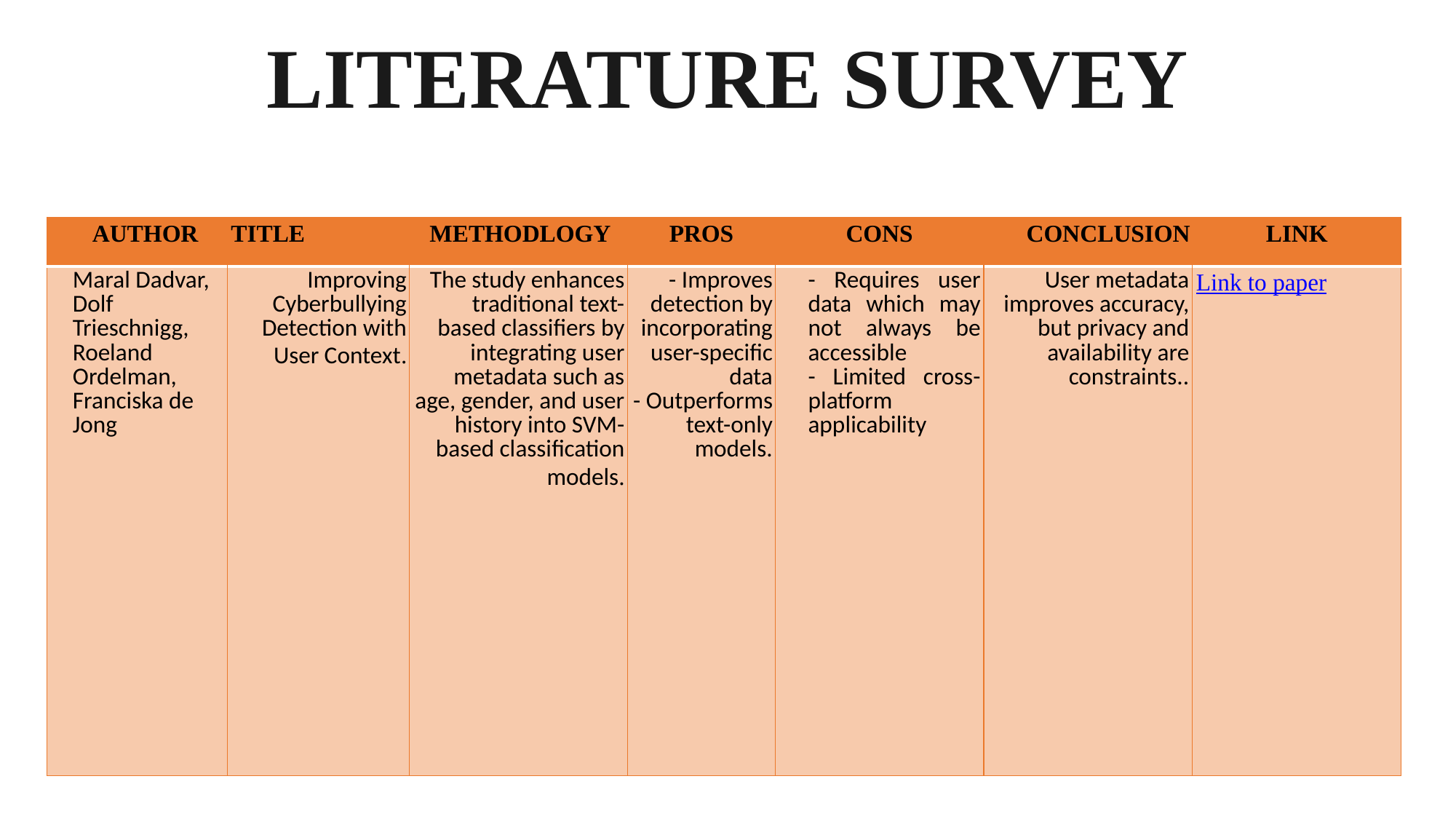

# LITERATURE SURVEY
| AUTHOR | TITLE | METHODLOGY | PROS | CONS | CONCLUSION | LINK |
| --- | --- | --- | --- | --- | --- | --- |
| Maral Dadvar, Dolf Trieschnigg, Roeland Ordelman, Franciska de Jong | Improving Cyberbullying Detection with User Context. | The study enhances traditional text-based classifiers by integrating user metadata such as age, gender, and user history into SVM-based classification models. | - Improves detection by incorporating user-specific data - Outperforms text-only models. | - Requires user data which may not always be accessible - Limited cross-platform applicability | User metadata improves accuracy, but privacy and availability are constraints.. | Link to paper |